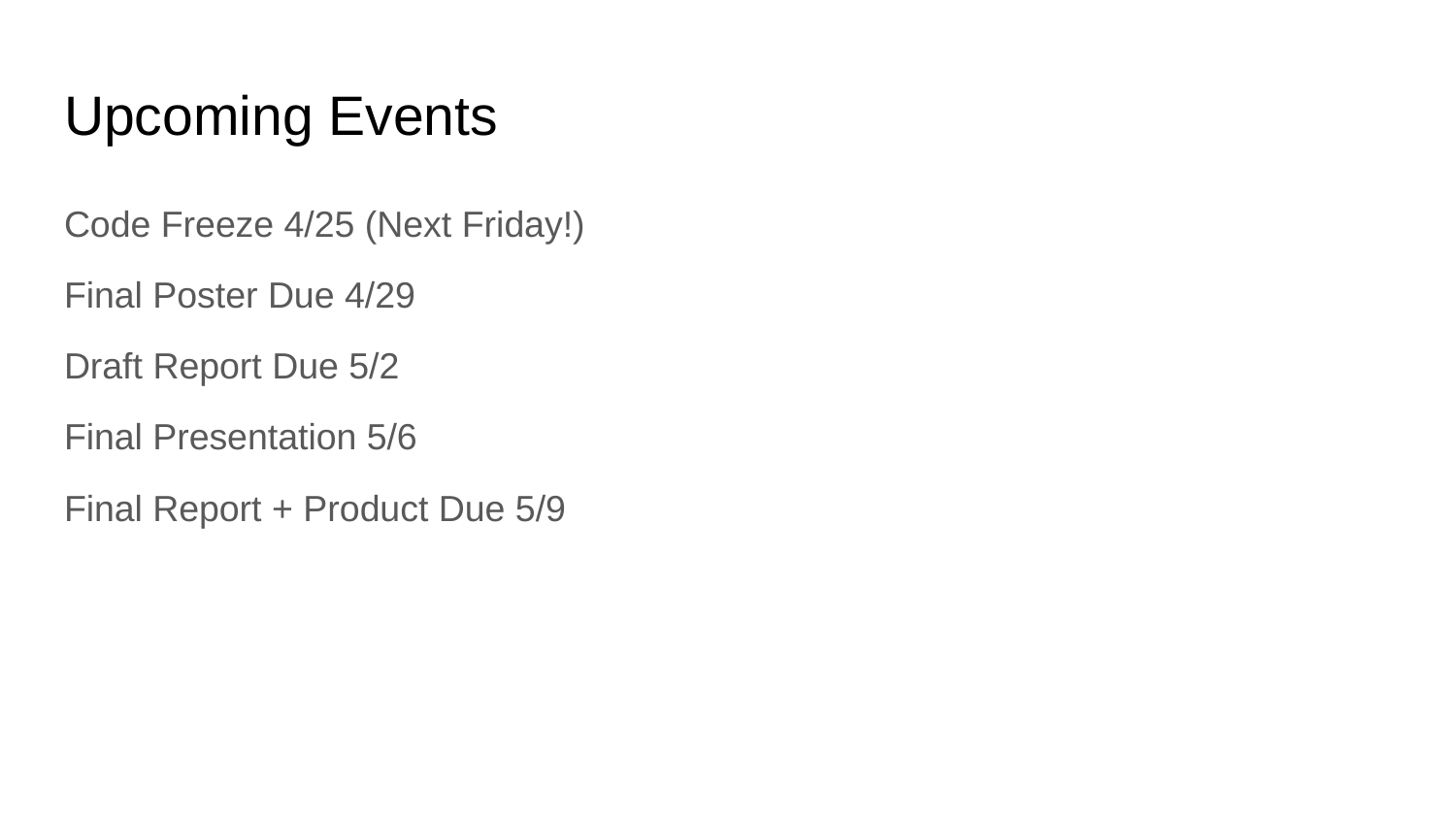

# Upcoming Events
Code Freeze 4/25 (Next Friday!)
Final Poster Due 4/29
Draft Report Due 5/2
Final Presentation 5/6
Final Report + Product Due 5/9